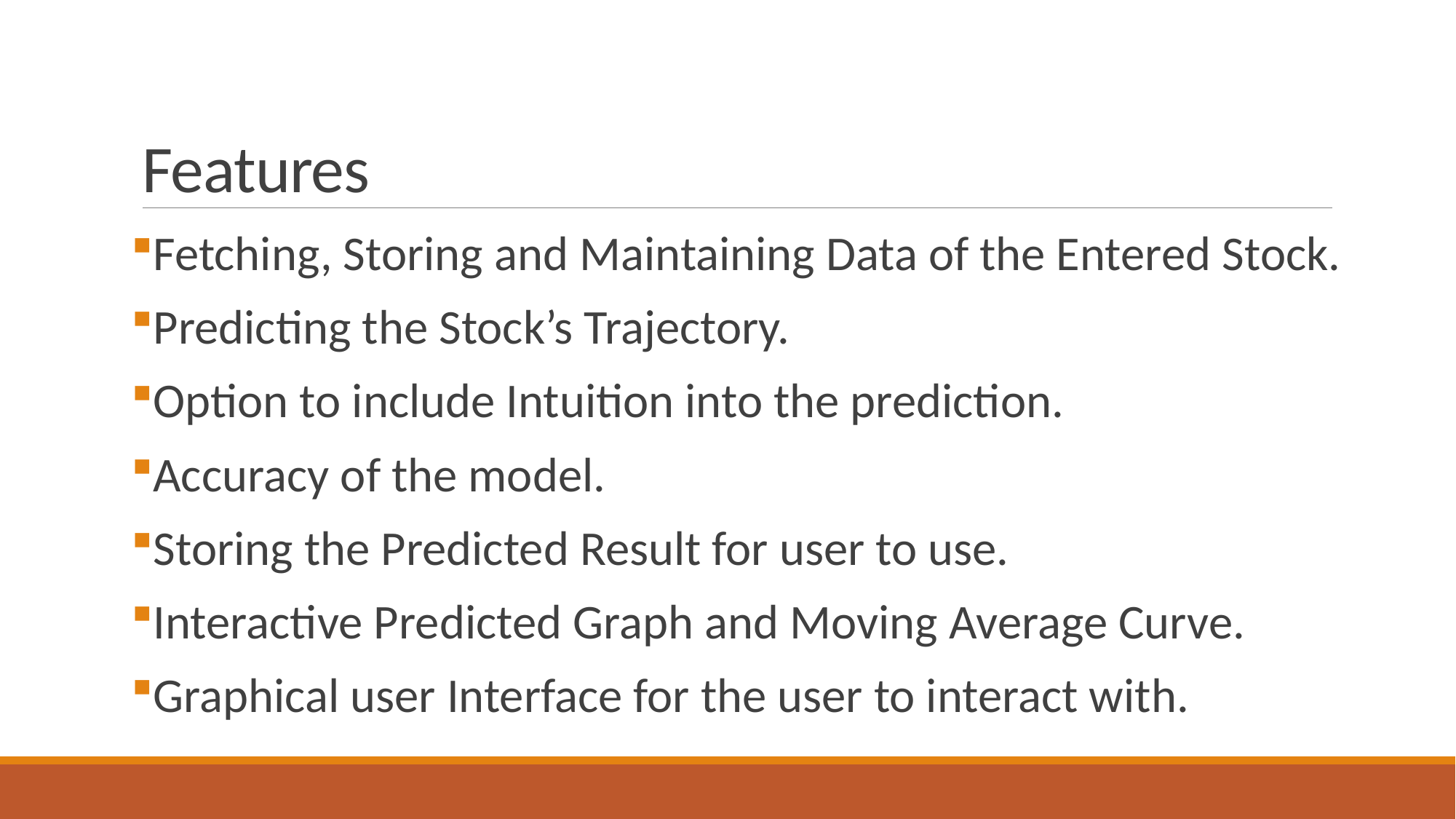

# Features
Fetching, Storing and Maintaining Data of the Entered Stock.
Predicting the Stock’s Trajectory.
Option to include Intuition into the prediction.
Accuracy of the model.
Storing the Predicted Result for user to use.
Interactive Predicted Graph and Moving Average Curve.
Graphical user Interface for the user to interact with.